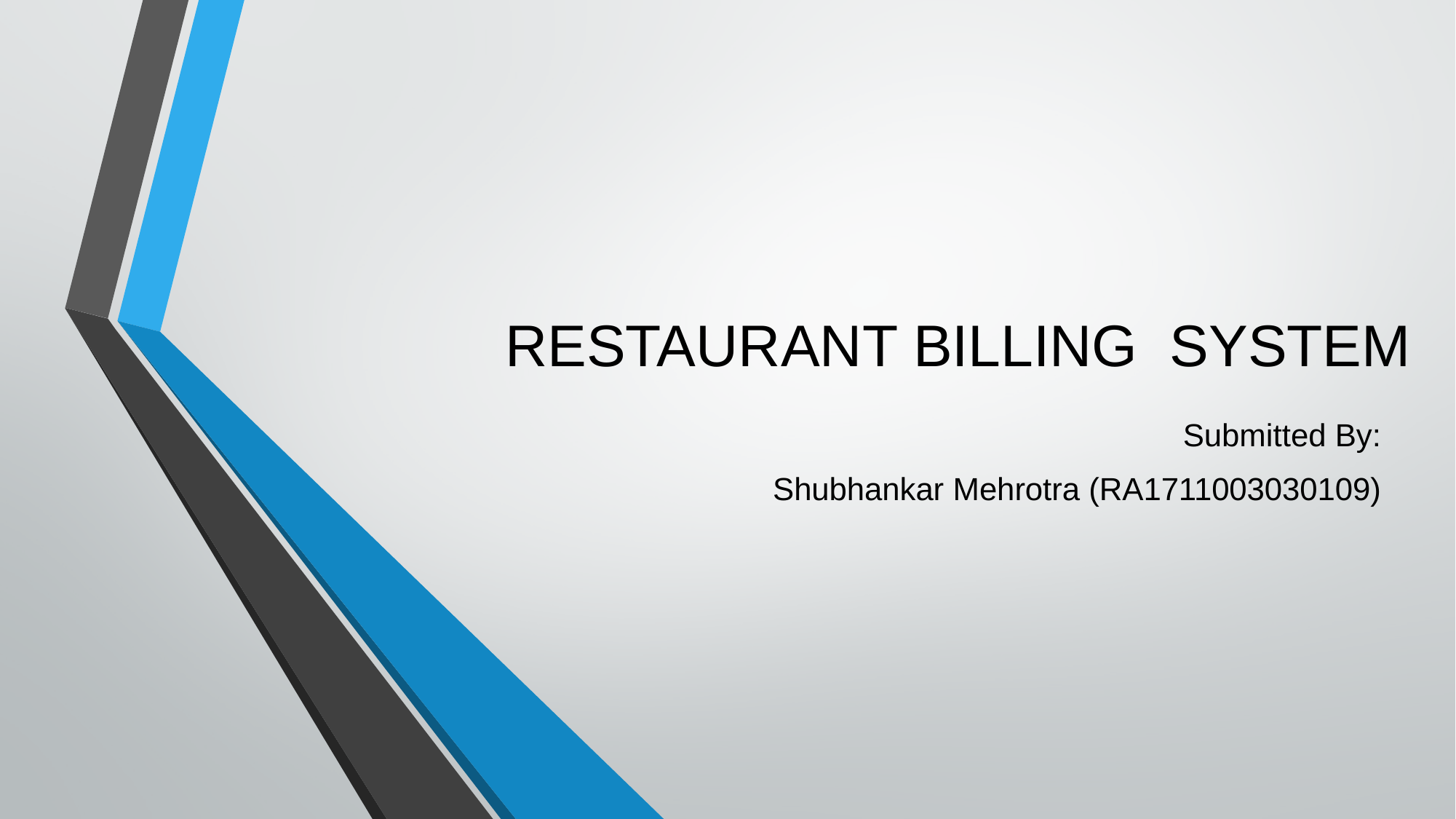

# RESTAURANT BILLING  SYSTEM
Submitted By:
Shubhankar Mehrotra (RA1711003030109)